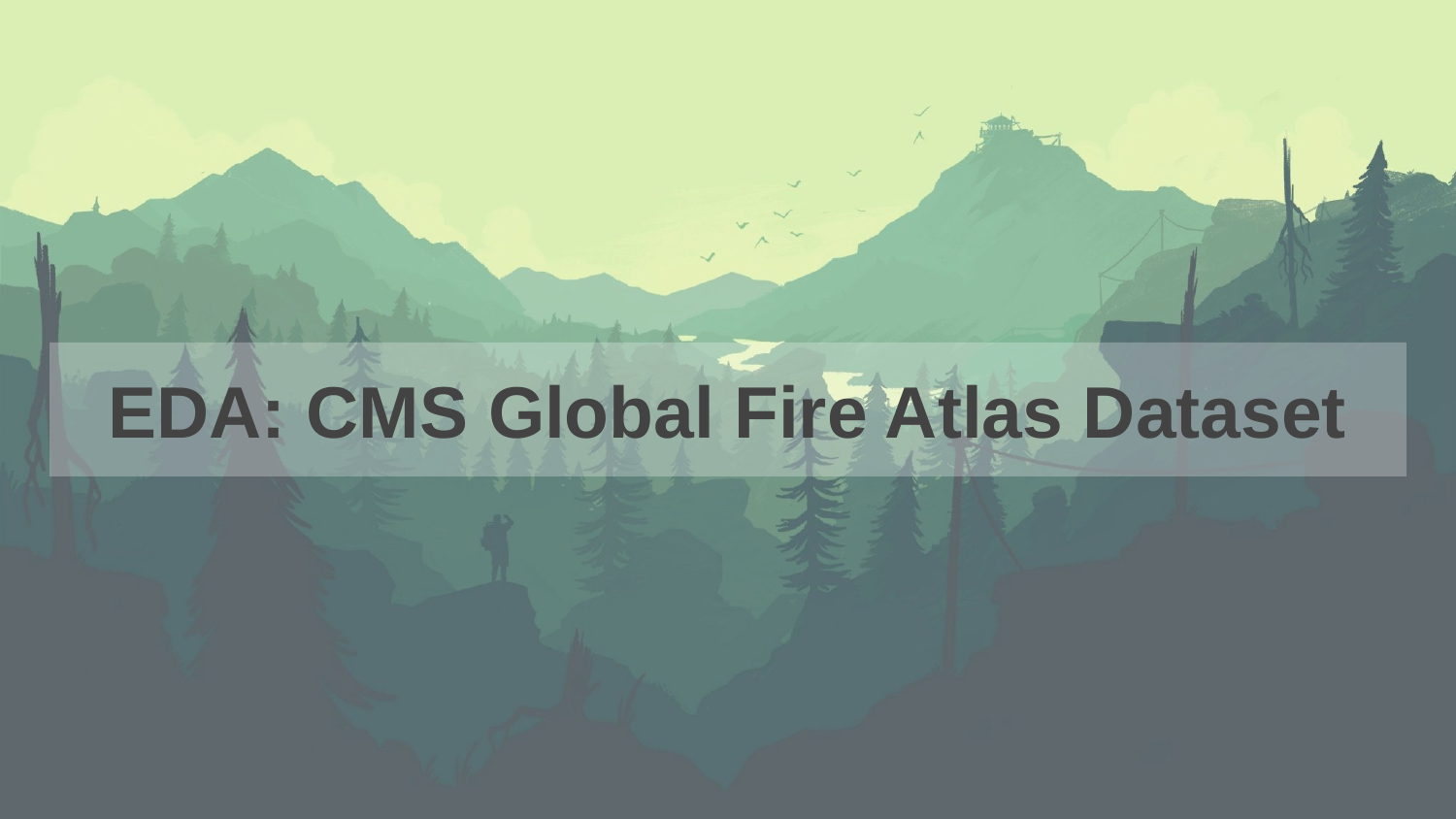

# EDA: CMS Global Fire Atlas Dataset